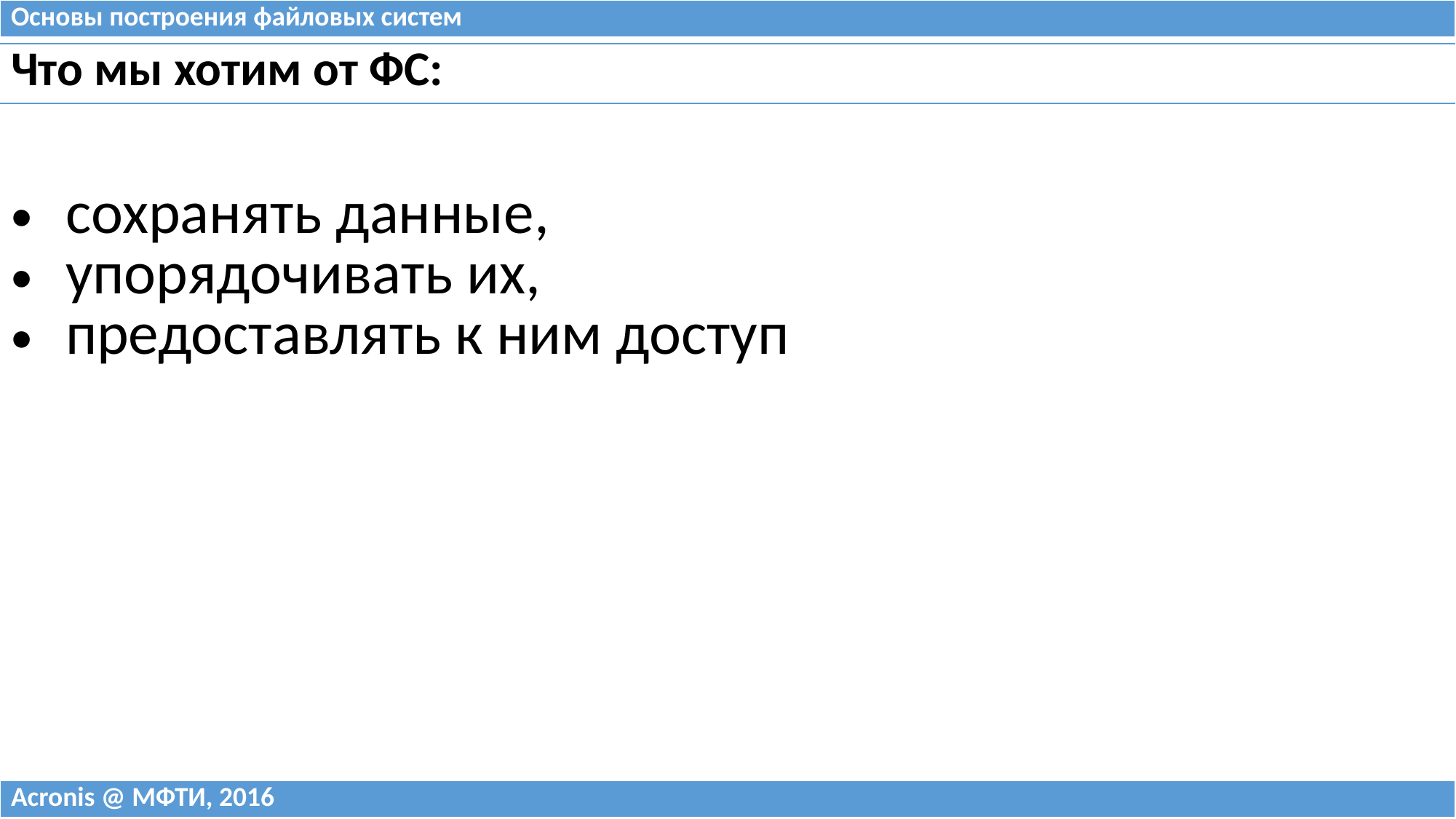

| Основы построения файловых систем |
| --- |
| Что мы хотим от ФС: |
| --- |
| сохранять данные, упорядочивать их, предоставлять к ним доступ |
| --- |
| Acronis @ МФТИ, 2016 |
| --- |